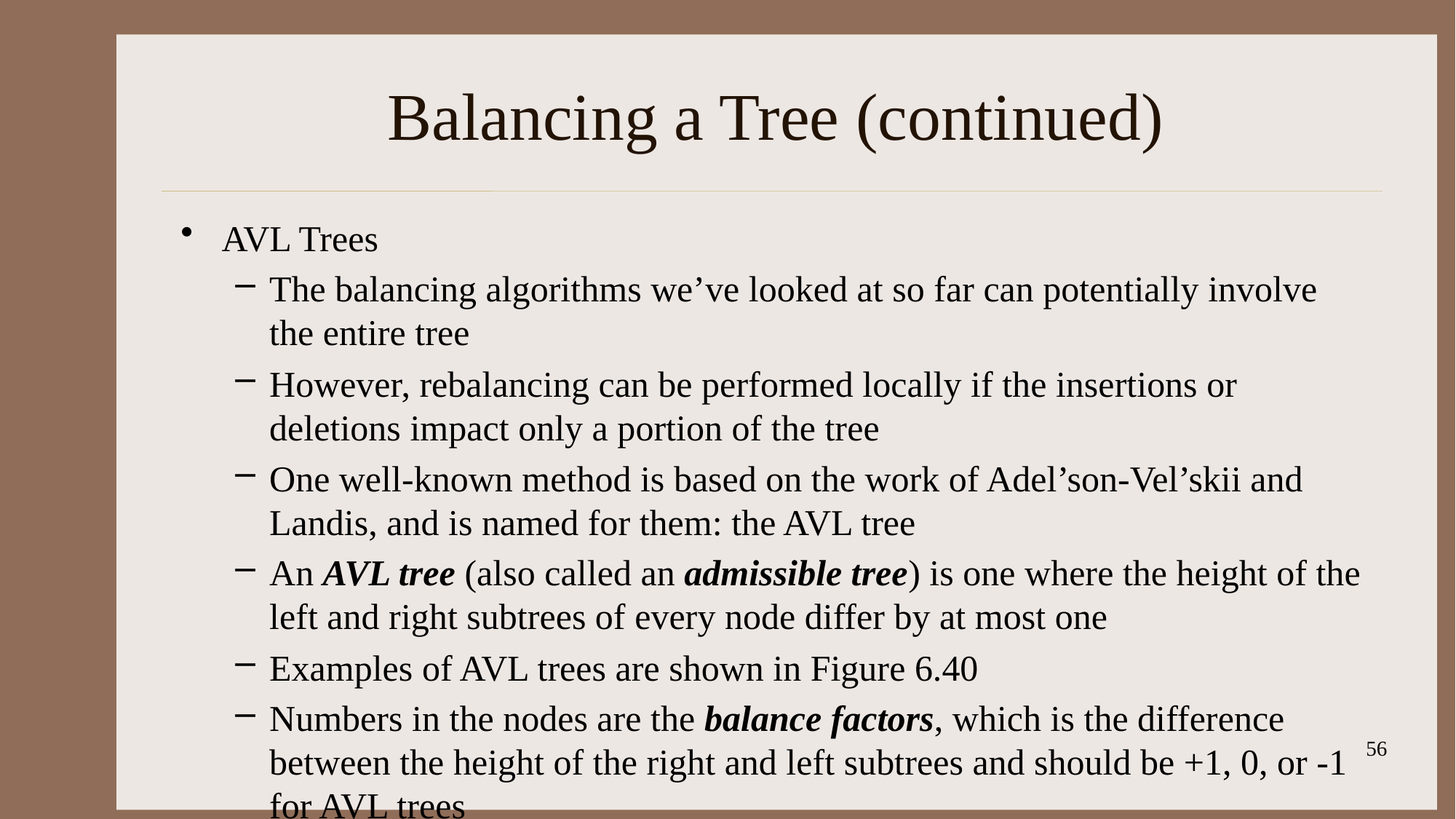

# Balancing a Tree (continued)
AVL Trees
The balancing algorithms we’ve looked at so far can potentially involve the entire tree
However, rebalancing can be performed locally if the insertions or deletions impact only a portion of the tree
One well-known method is based on the work of Adel’son-Vel’skii and Landis, and is named for them: the AVL tree
An AVL tree (also called an admissible tree) is one where the height of the left and right subtrees of every node differ by at most one
Examples of AVL trees are shown in Figure 6.40
Numbers in the nodes are the balance factors, which is the difference between the height of the right and left subtrees and should be +1, 0, or -1 for AVL trees

56